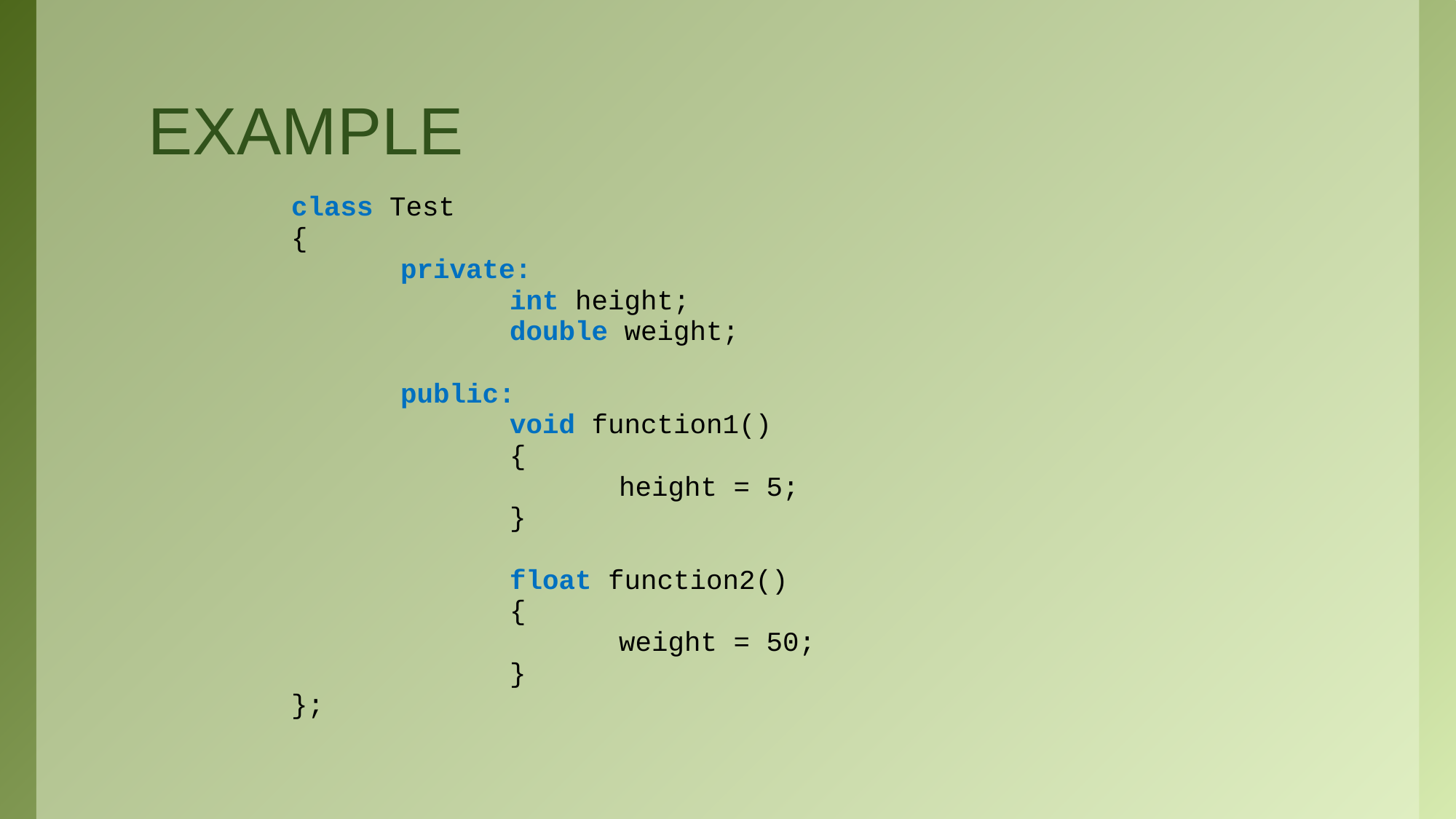

# EXAMPLE
class Test
{
	private:
		int height;
		double weight;

	public:
		void function1()
		{
			height = 5;
		}

		float function2()
		{
			weight = 50;
		}
};